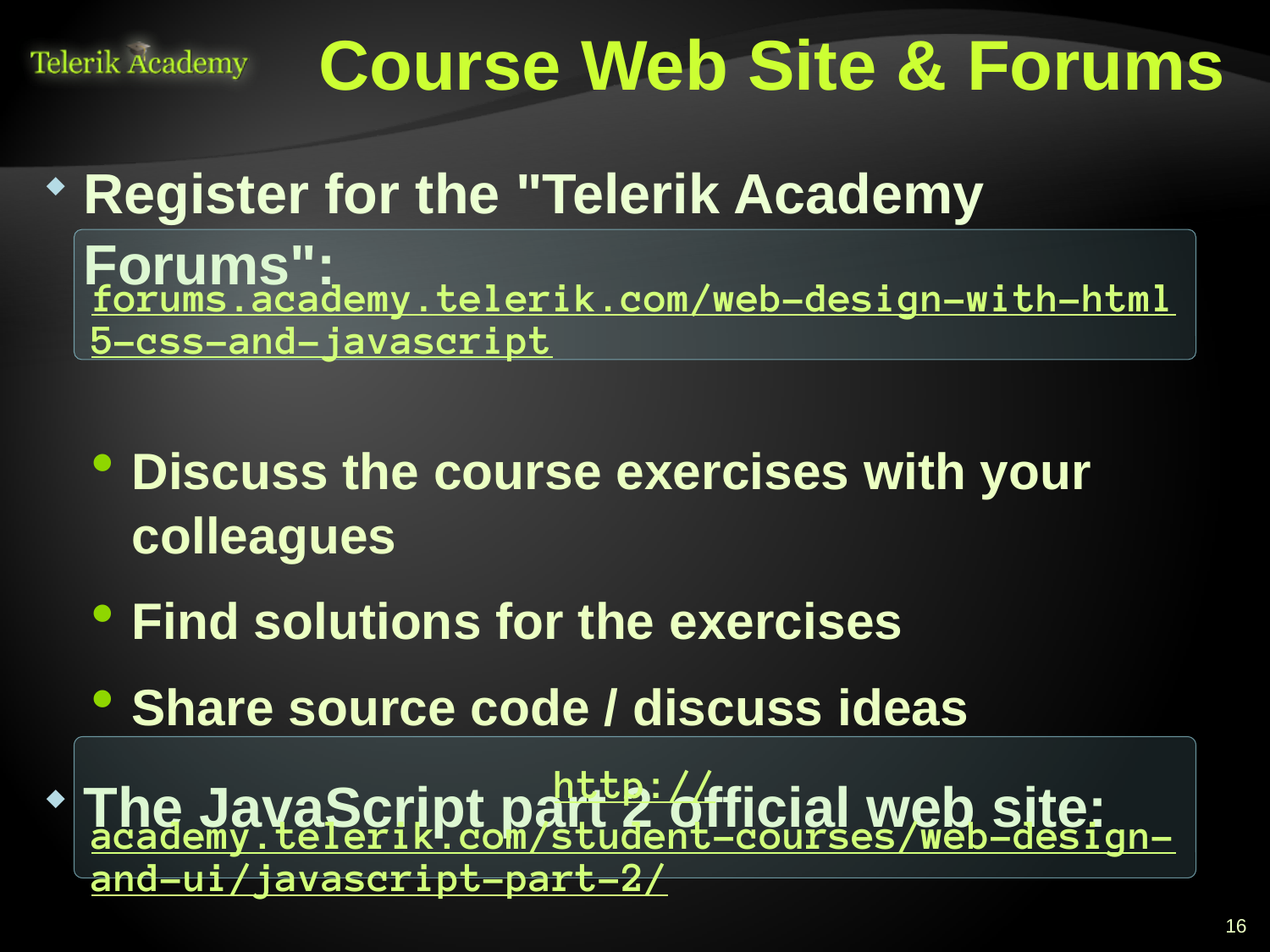

# Course Web Site & Forums
Register for the "Telerik Academy Forums":

Discuss the course exercises with your colleagues
Find solutions for the exercises
Share source code / discuss ideas
The JavaScript part 2 official web site:

forums.academy.telerik.com/web-design-with-html5-css-and-javascript
http://academy.telerik.com/student-courses/web-design-and-ui/javascript-part-2/
16